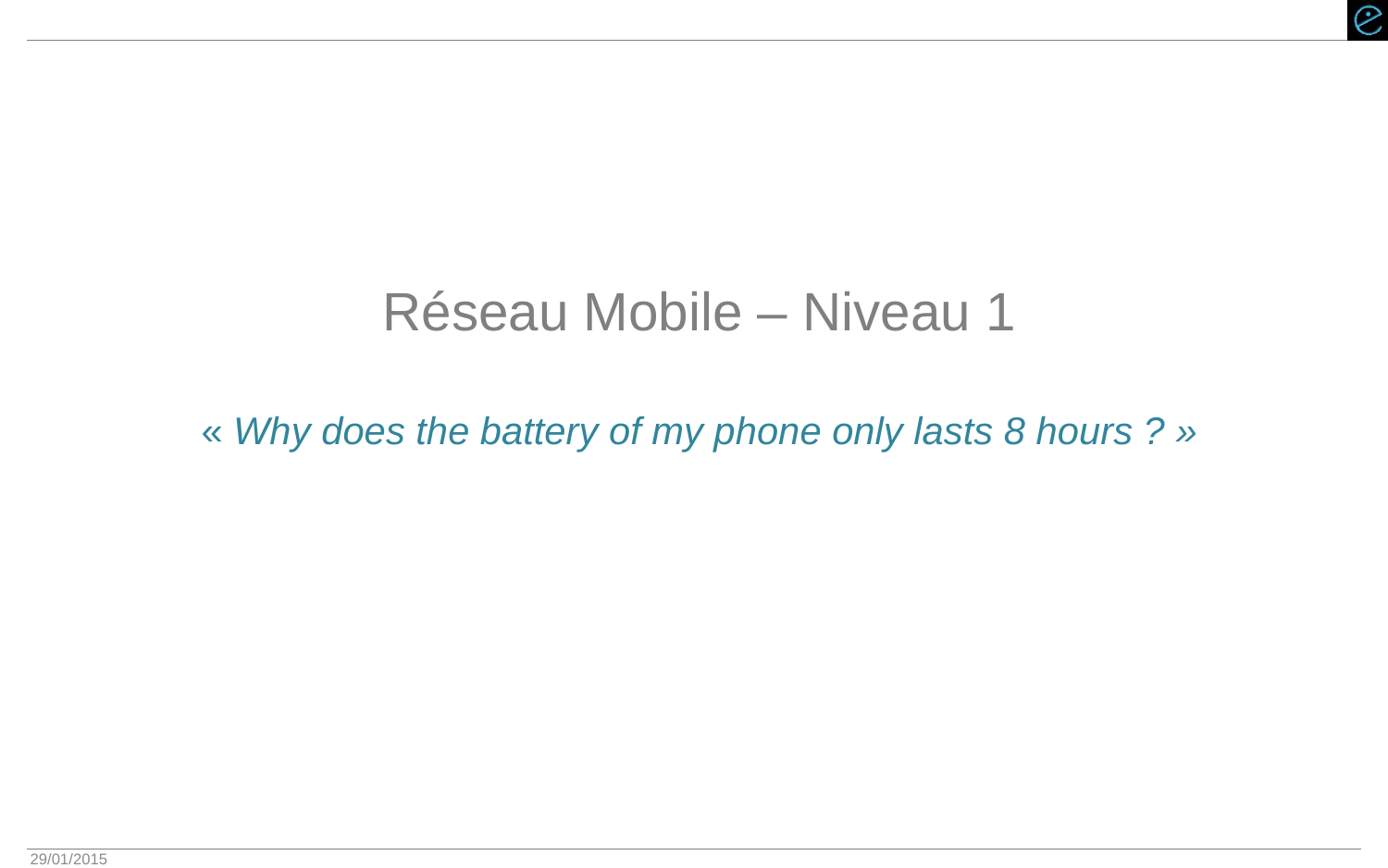

# Réseau Mobile – Niveau 1 « Why does the battery of my phone only lasts 8 hours ? »
29/01/2015